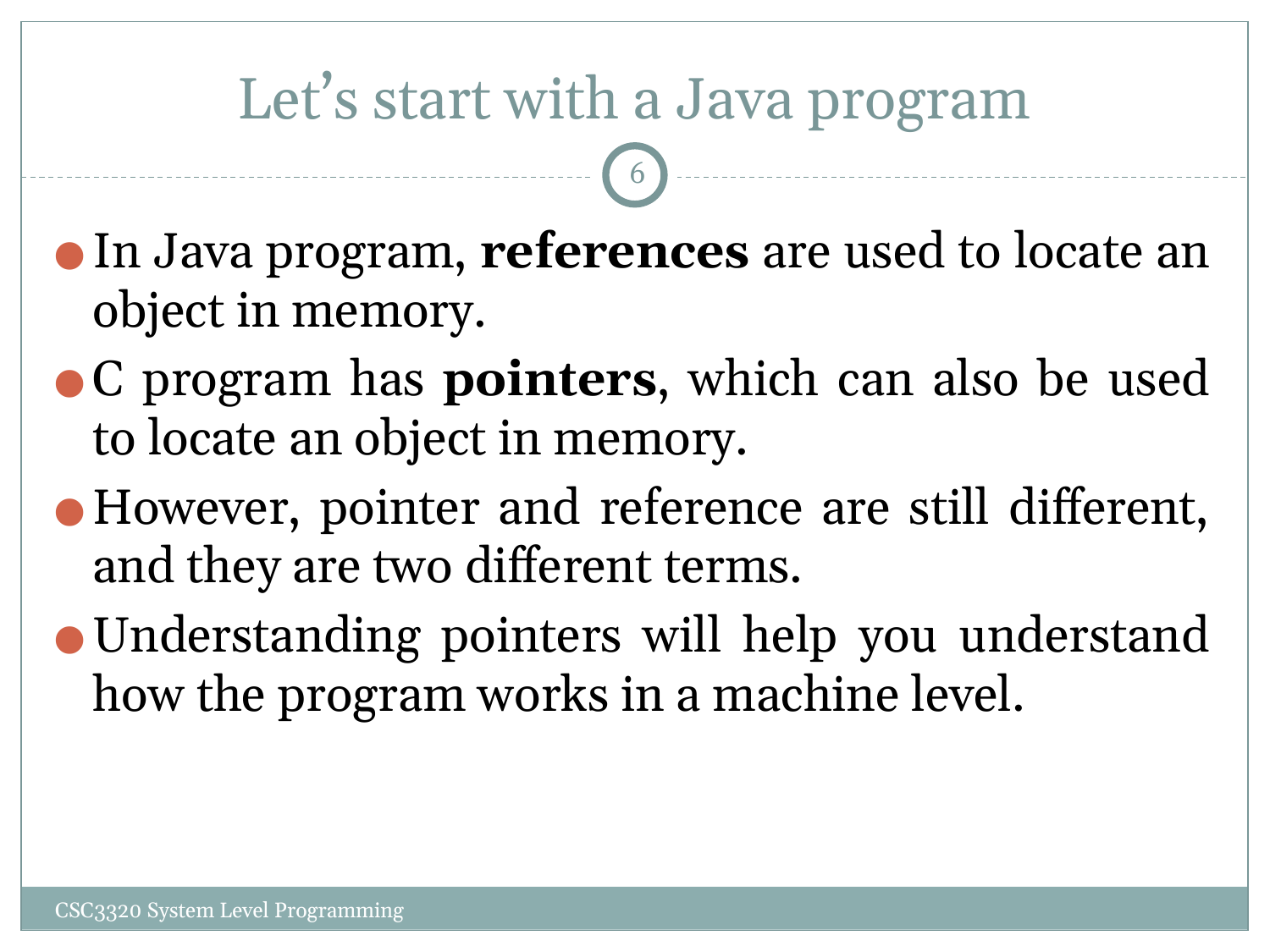

# Let’s start with a Java program
6
In Java program, references are used to locate an object in memory.
C program has pointers, which can also be used to locate an object in memory.
However, pointer and reference are still different, and they are two different terms.
Understanding pointers will help you understand how the program works in a machine level.

CSC3320 System Level Programming